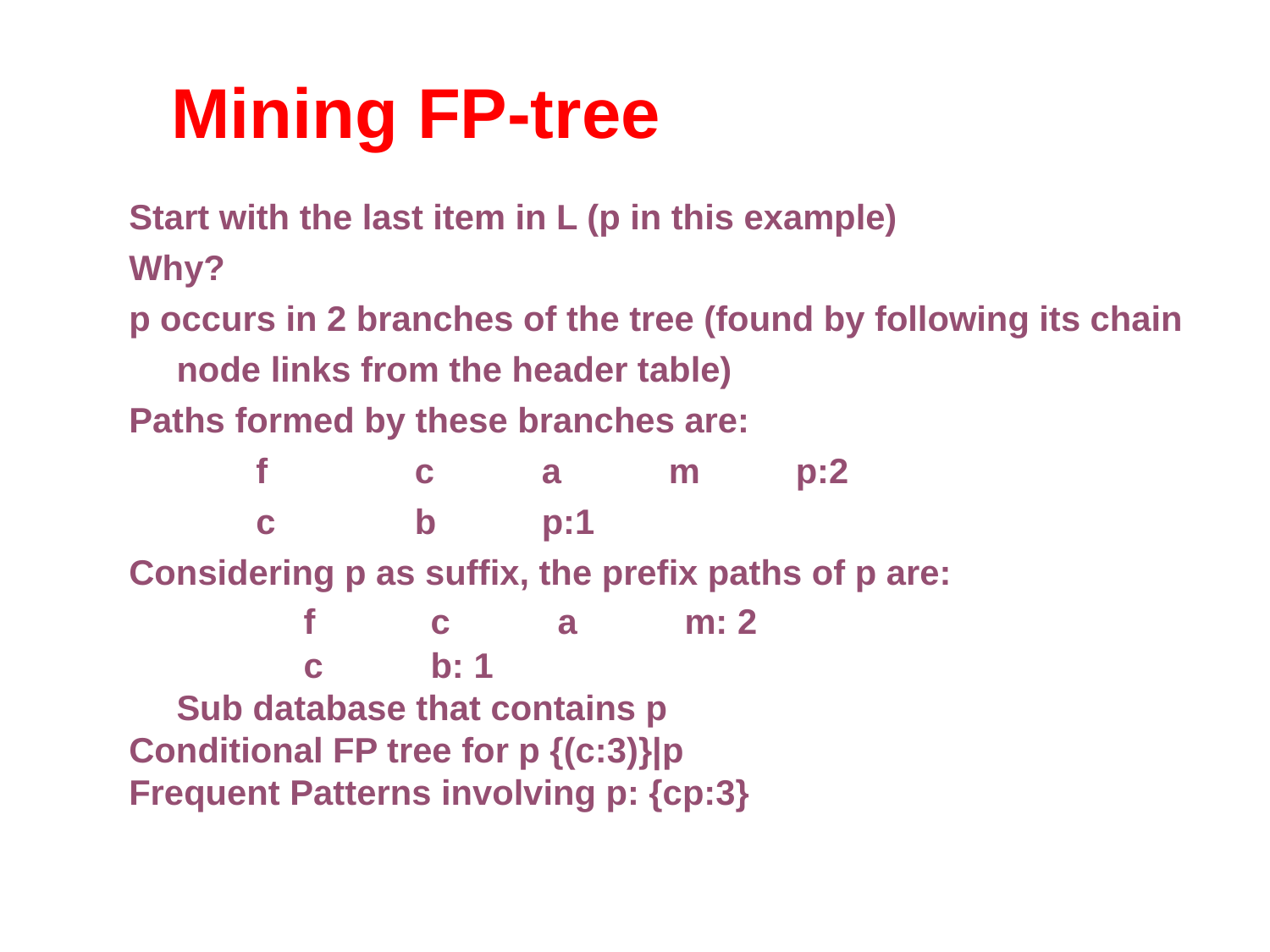

Mining FP-tree
Start with the last item in L (p in this example)
Why?
p occurs in 2 branches of the tree (found by following its chain node links from the header table)
Paths formed by these branches are:
f		c	a	m 	p:2
c		b	p:1
Considering p as suffix, the prefix paths of p are:
		f	c	a	m: 2
		c	b: 1
	Sub database that contains p
Conditional FP tree for p {(c:3)}|p
Frequent Patterns involving p: {cp:3}